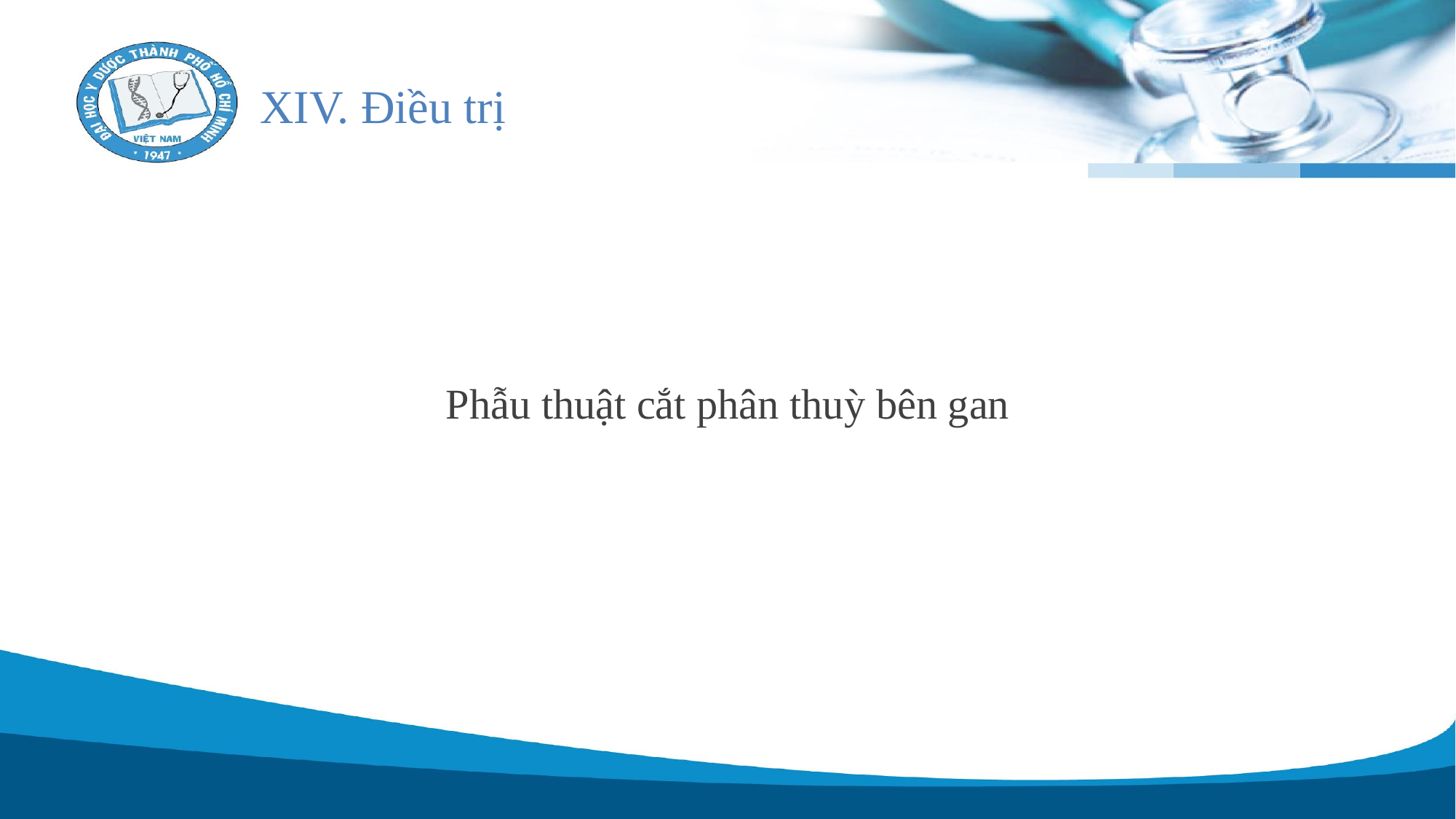

# XIV. Điều trị

Phẫu thuật cắt phân thuỳ bên gan